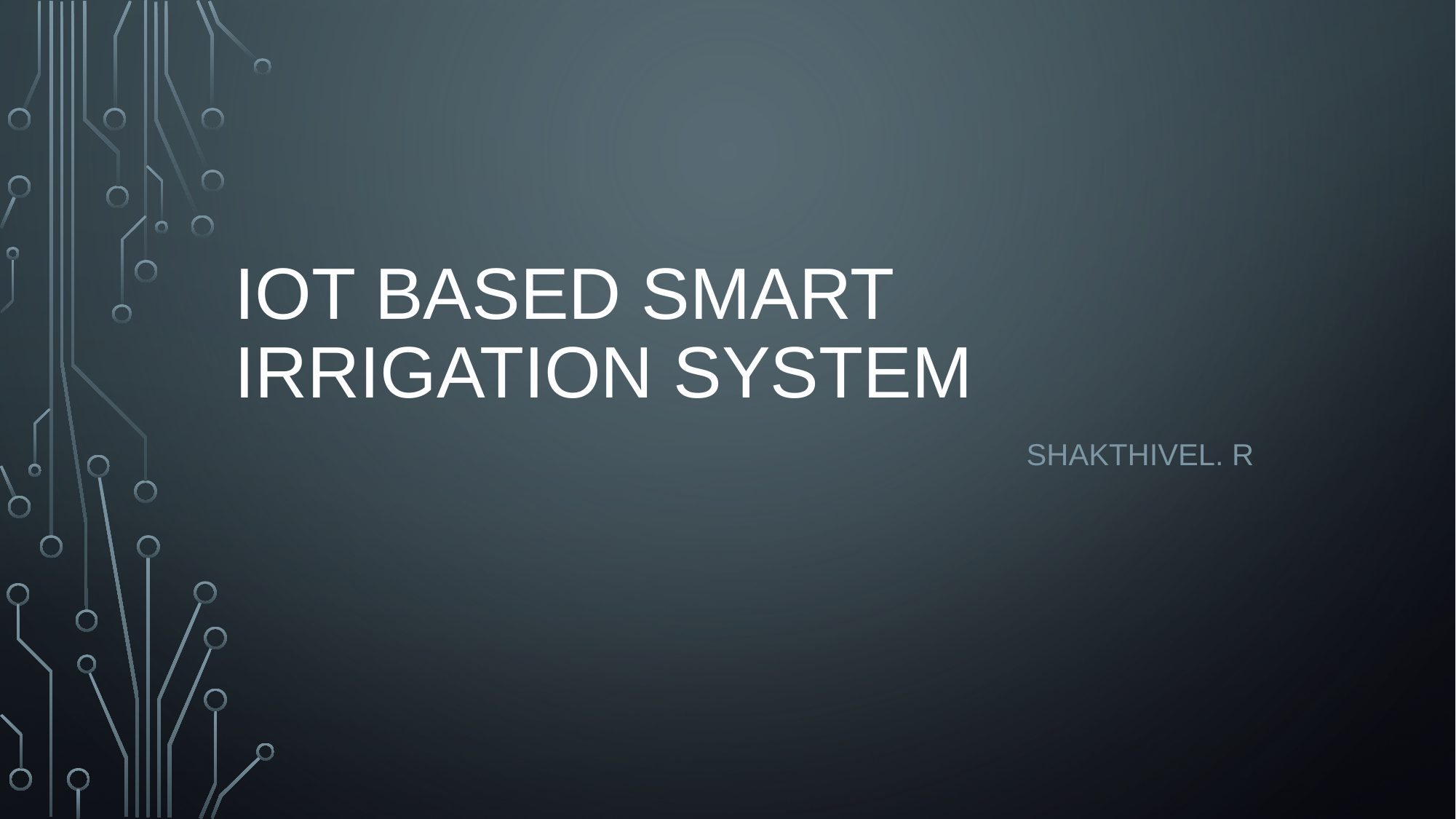

# IOT BASED SMART IRRIGATION SYSTEM
Shakthivel. R